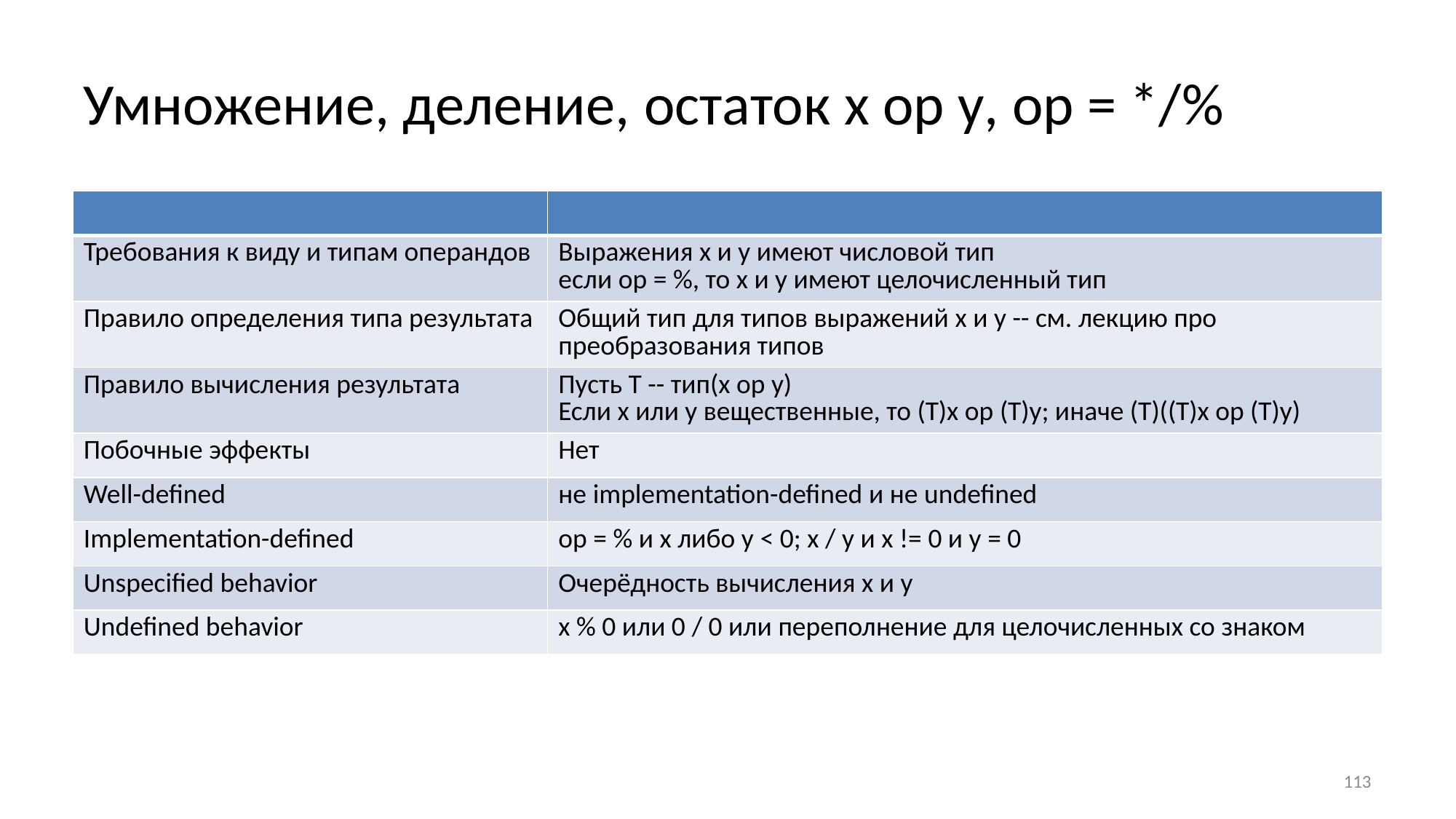

# Умножение, деление, остаток x op y, op = */%

|  |  |
| --- | --- |
| Требования к виду и типам операндов | Выражения х и у имеют числовой тип если op = %, то х и у имеют целочисленный тип |
| Правило определения типа результата | Общий тип для типов выражений x и y -- см. лекцию про преобразования типов |
| Правило вычисления результата | Пусть Т -- тип(x op y) Если х или у вещественные, то (Т)х ор (Т)у; иначе (Т)((Т)х ор (Т)у) |
| Побочные эффекты | Нет |
| Well-defined | не implementation-defined и не undefined |
| Implementation-defined | op = % и х либо у < 0; x / y и х != 0 и у = 0 |
| Unspecified behavior | Очерёдность вычисления х и у |
| Undefined behavior | x % 0 или 0 / 0 или переполнение для целочисленных со знаком |
113